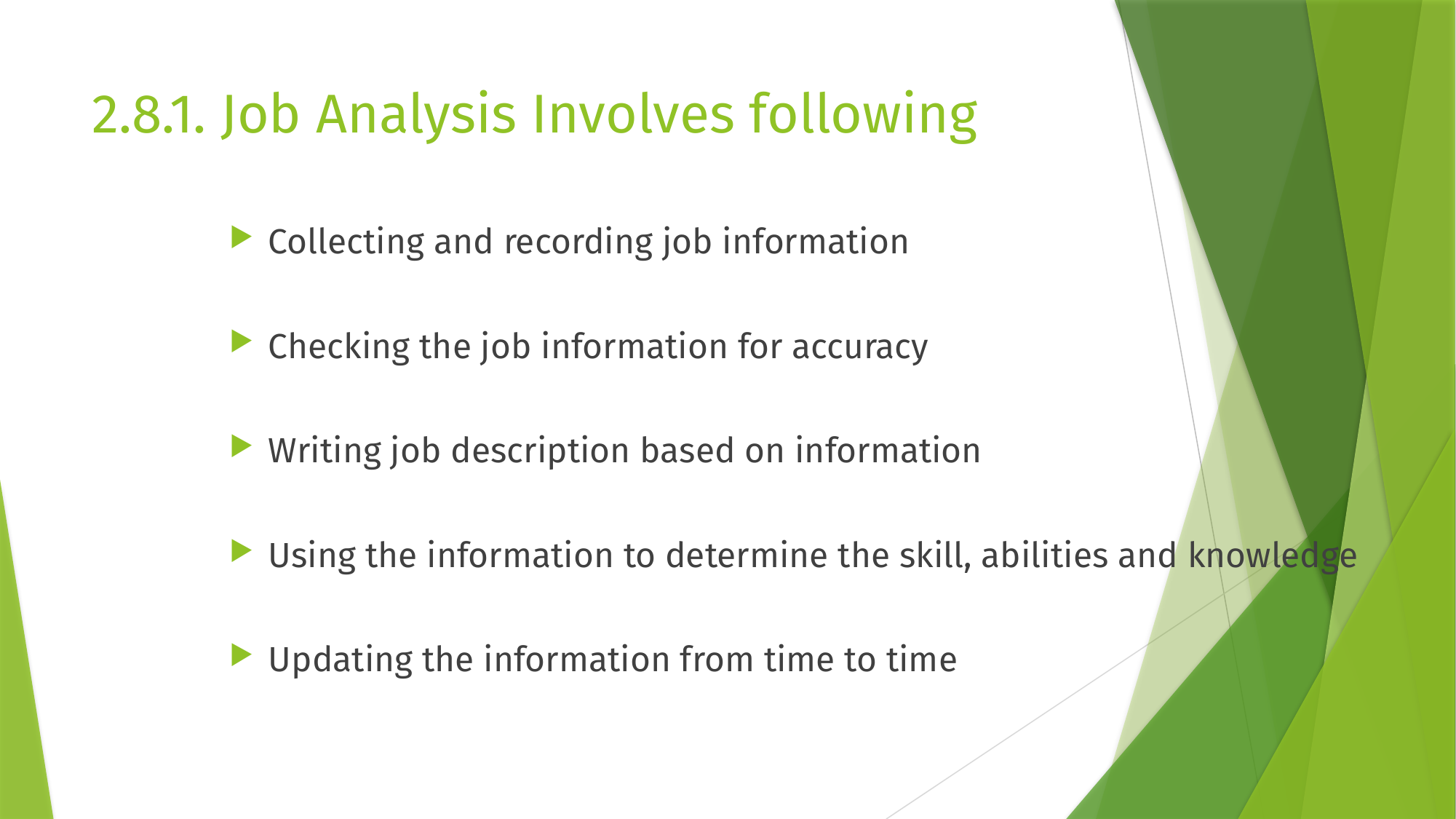

# 2.8.1. Job Analysis Involves following
Collecting and recording job information

Checking the job information for accuracy

Writing job description based on information

Using the information to determine the skill, abilities and knowledge

Updating the information from time to time